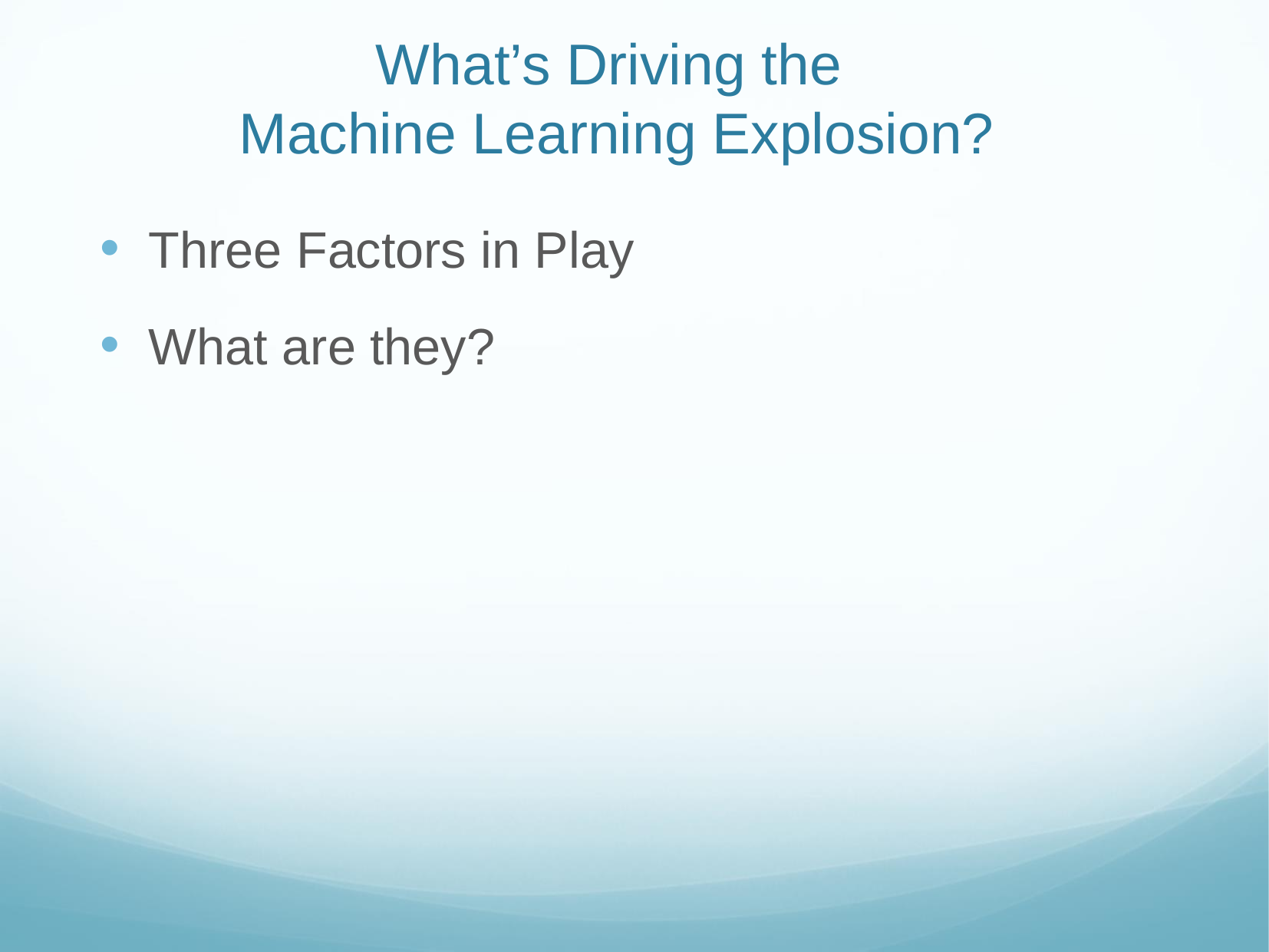

# What’s Driving the Machine Learning Explosion?
Three Factors in Play
What are they?